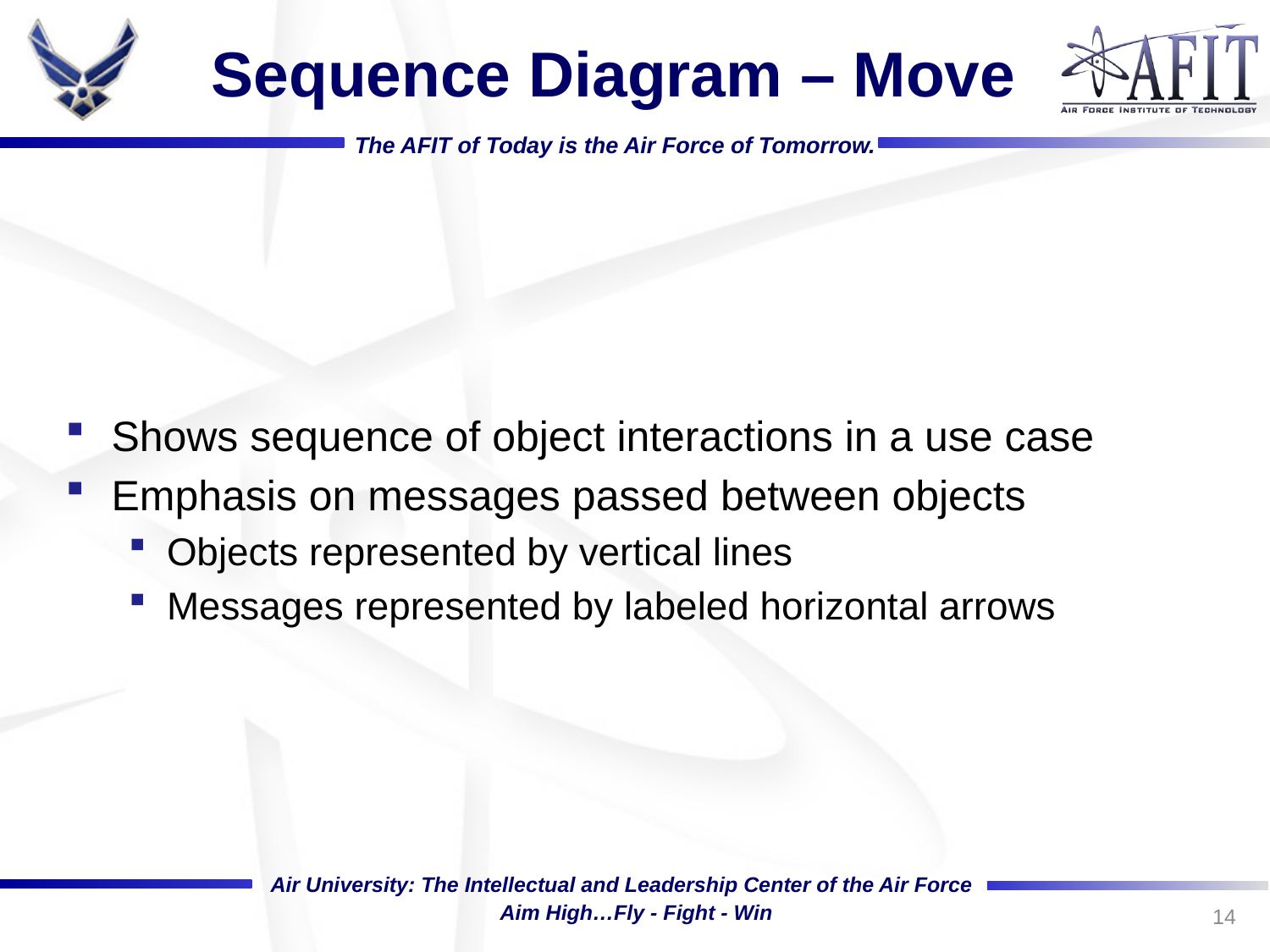

# Sequence Diagram – Move
Shows sequence of object interactions in a use case
Emphasis on messages passed between objects
Objects represented by vertical lines
Messages represented by labeled horizontal arrows
14